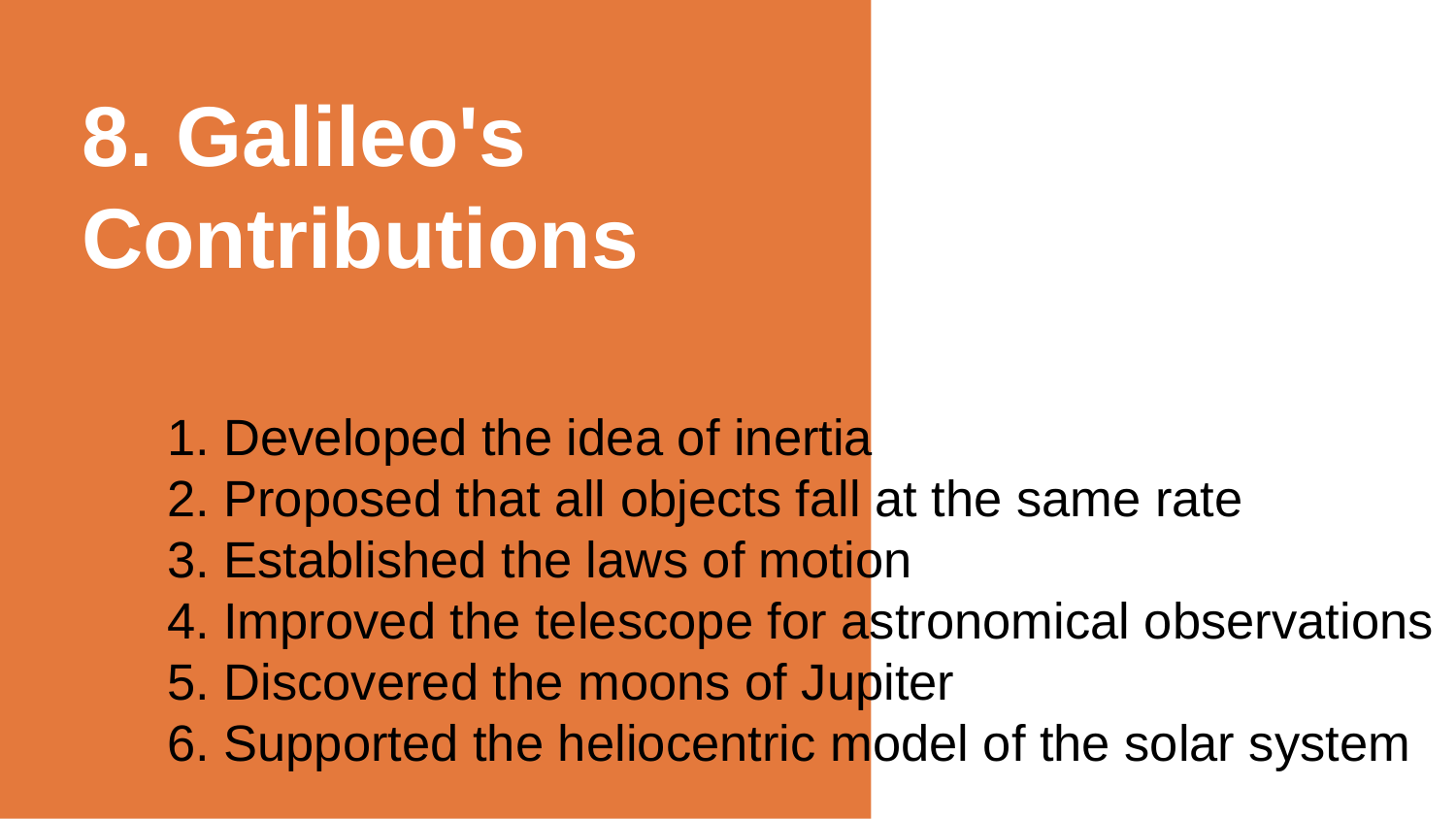

# 8. Galileo's Contributions

1. Developed the idea of inertia
2. Proposed that all objects fall at the same rate
3. Established the laws of motion
4. Improved the telescope for astronomical observations
5. Discovered the moons of Jupiter
6. Supported the heliocentric model of the solar system